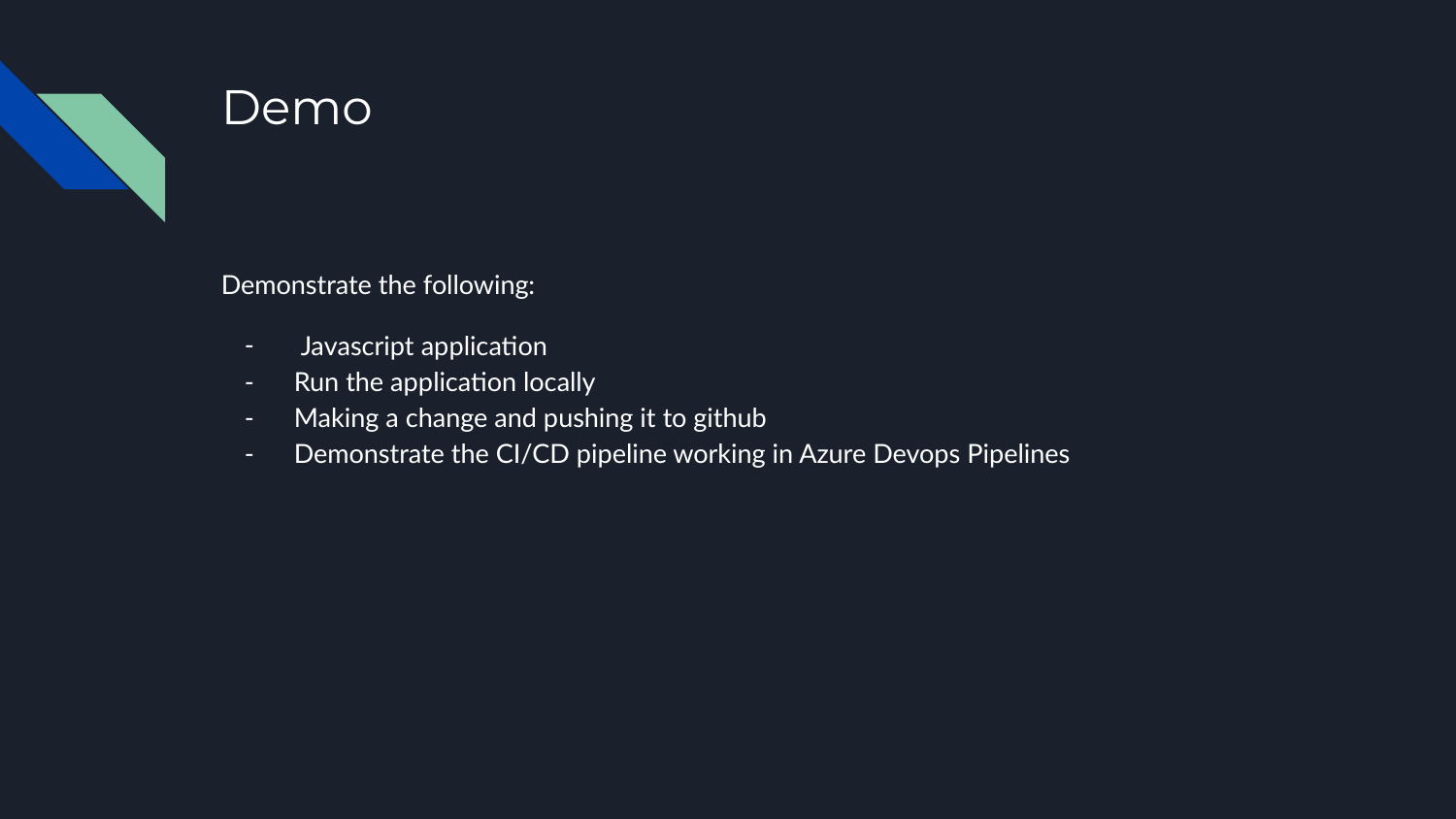

# Demo
Demonstrate the following:
 Javascript application
Run the application locally
Making a change and pushing it to github
Demonstrate the CI/CD pipeline working in Azure Devops Pipelines